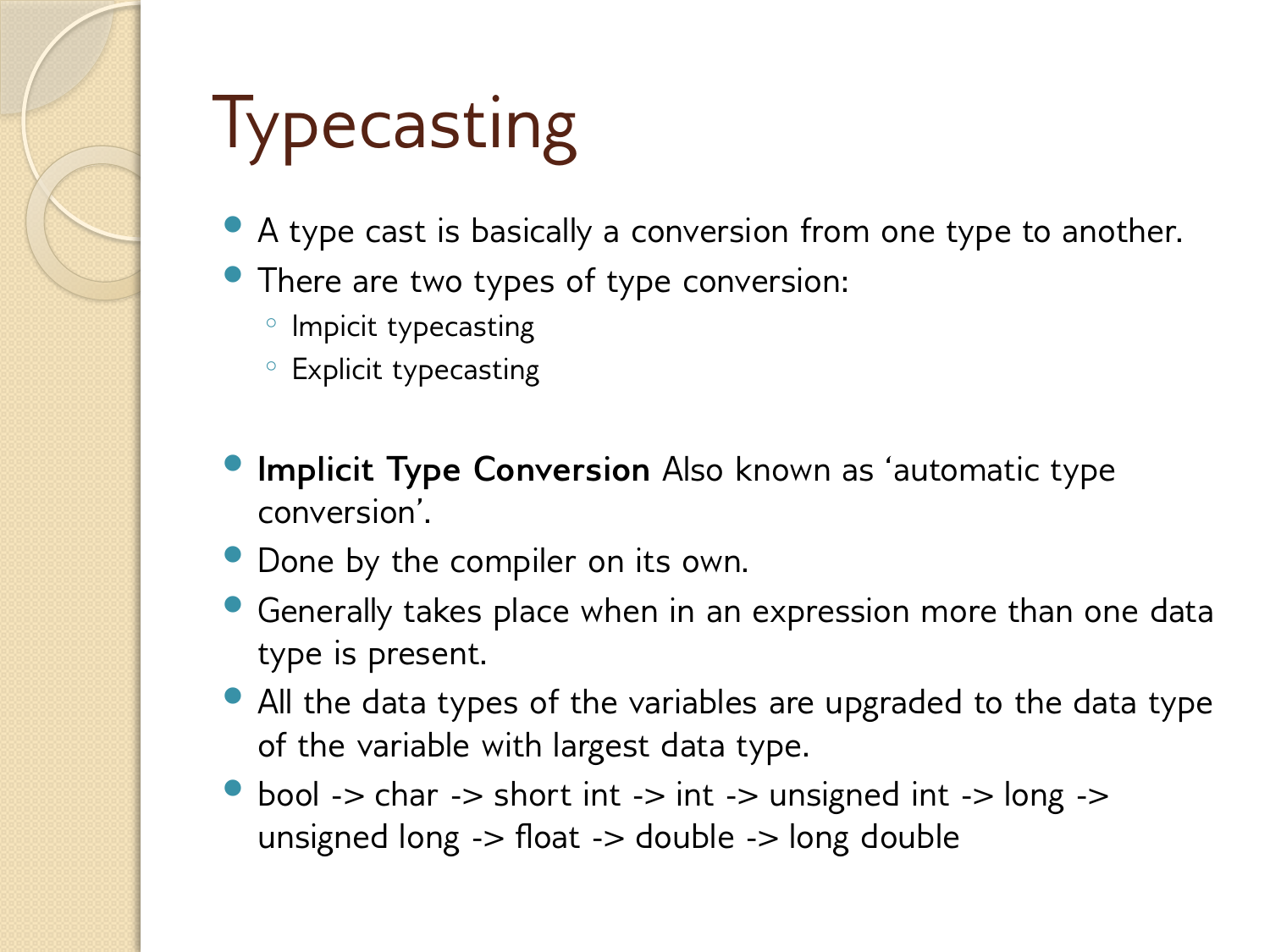

# Typecasting
A type cast is basically a conversion from one type to another.
There are two types of type conversion:
Impicit typecasting
Explicit typecasting

Implicit Type Conversion Also known as ‘automatic type conversion’.
Done by the compiler on its own.
Generally takes place when in an expression more than one data type is present.
All the data types of the variables are upgraded to the data type of the variable with largest data type.
bool -> char -> short int -> int -> unsigned int -> long -> unsigned long -> float -> double -> long double